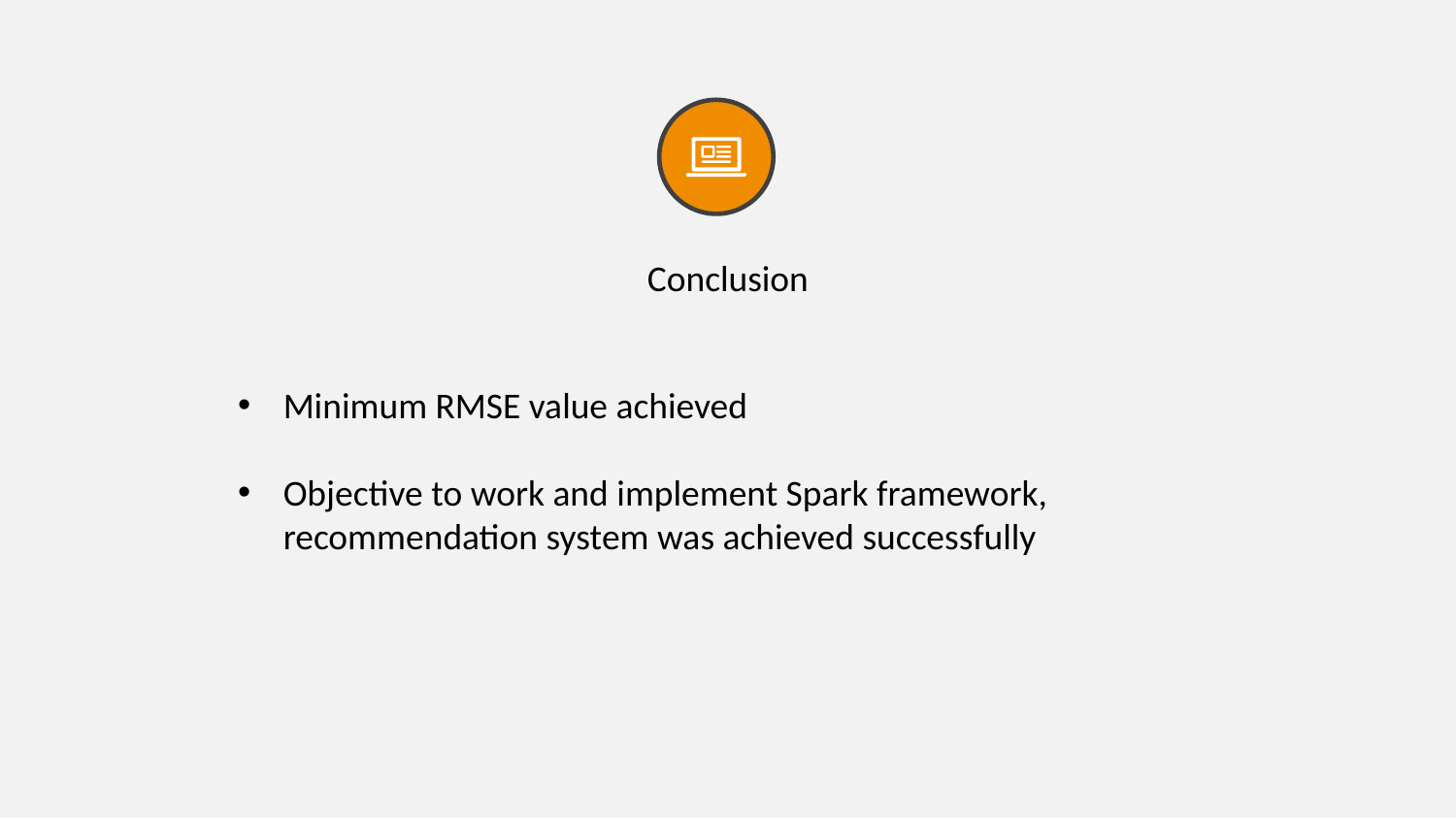

Conclusion
Minimum RMSE value achieved

Objective to work and implement Spark framework, recommendation system was achieved successfully